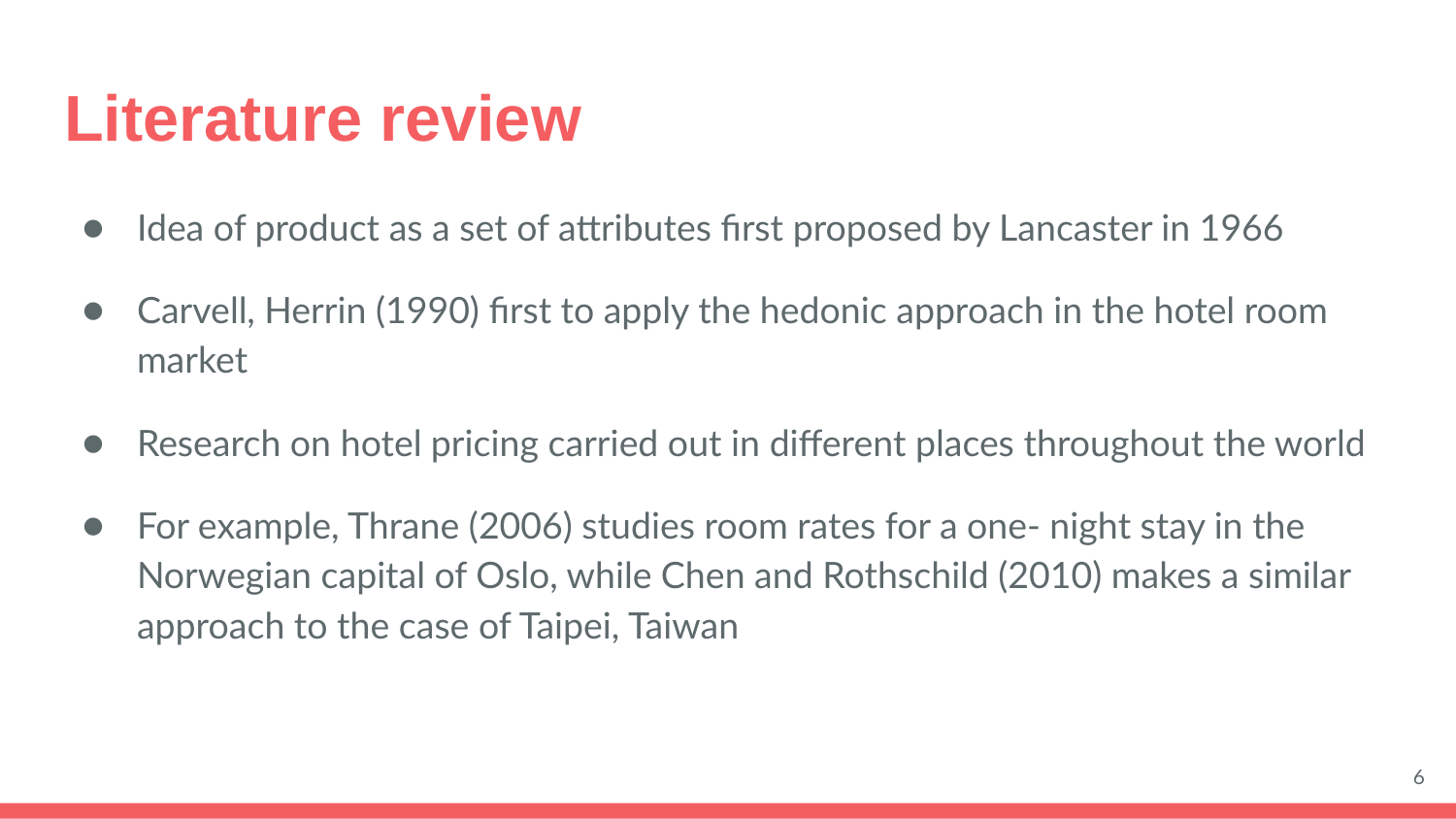

# Literature review
Idea of product as a set of attributes first proposed by Lancaster in 1966
Carvell, Herrin (1990) first to apply the hedonic approach in the hotel room market
Research on hotel pricing carried out in different places throughout the world
For example, Thrane (2006) studies room rates for a one- night stay in the Norwegian capital of Oslo, while Chen and Rothschild (2010) makes a similar approach to the case of Taipei, Taiwan
6